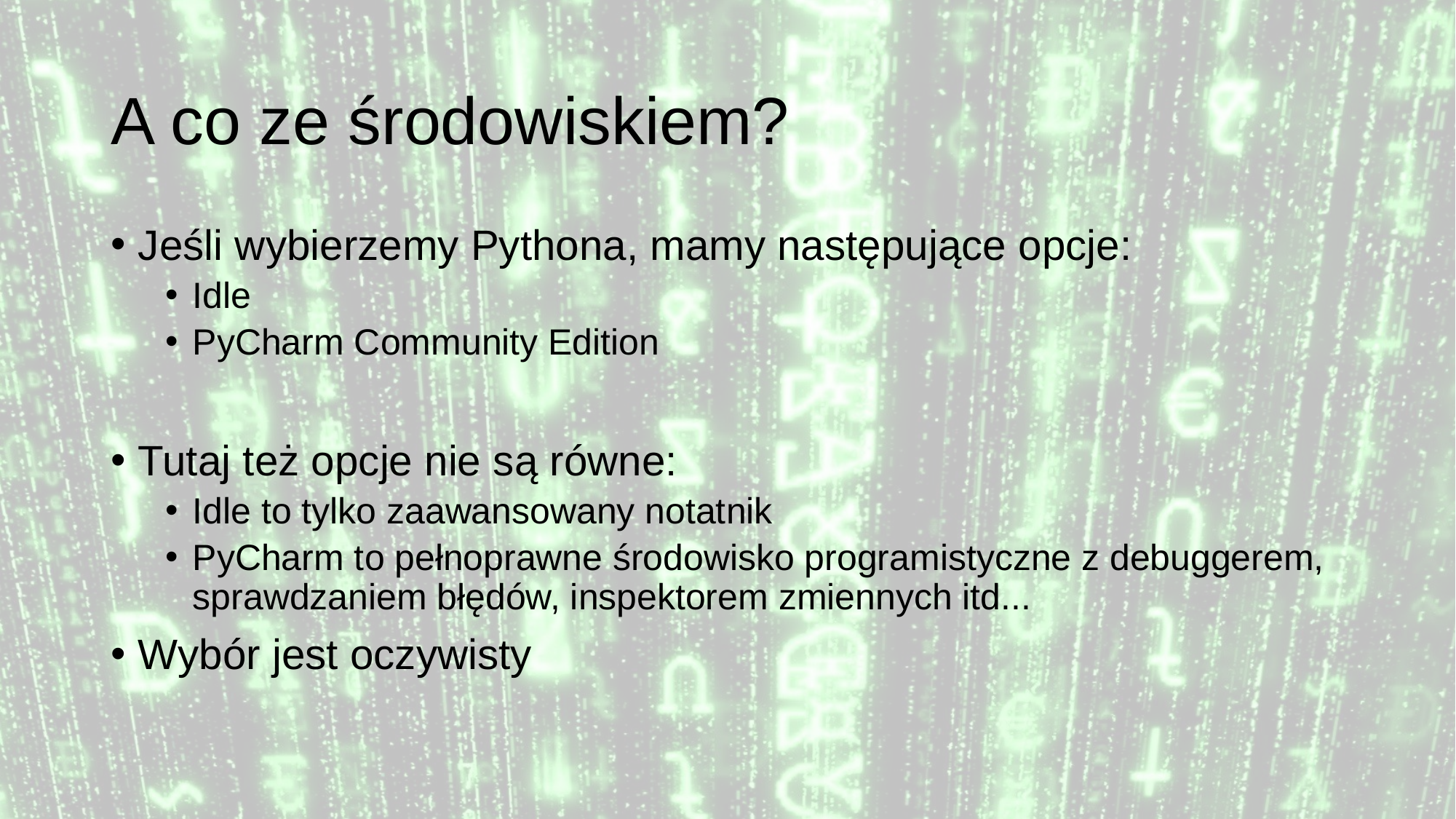

# A co ze środowiskiem?
Jeśli wybierzemy Pythona, mamy następujące opcje:
Idle
PyCharm Community Edition

Tutaj też opcje nie są równe:
Idle to tylko zaawansowany notatnik
PyCharm to pełnoprawne środowisko programistyczne z debuggerem, sprawdzaniem błędów, inspektorem zmiennych itd...
Wybór jest oczywisty